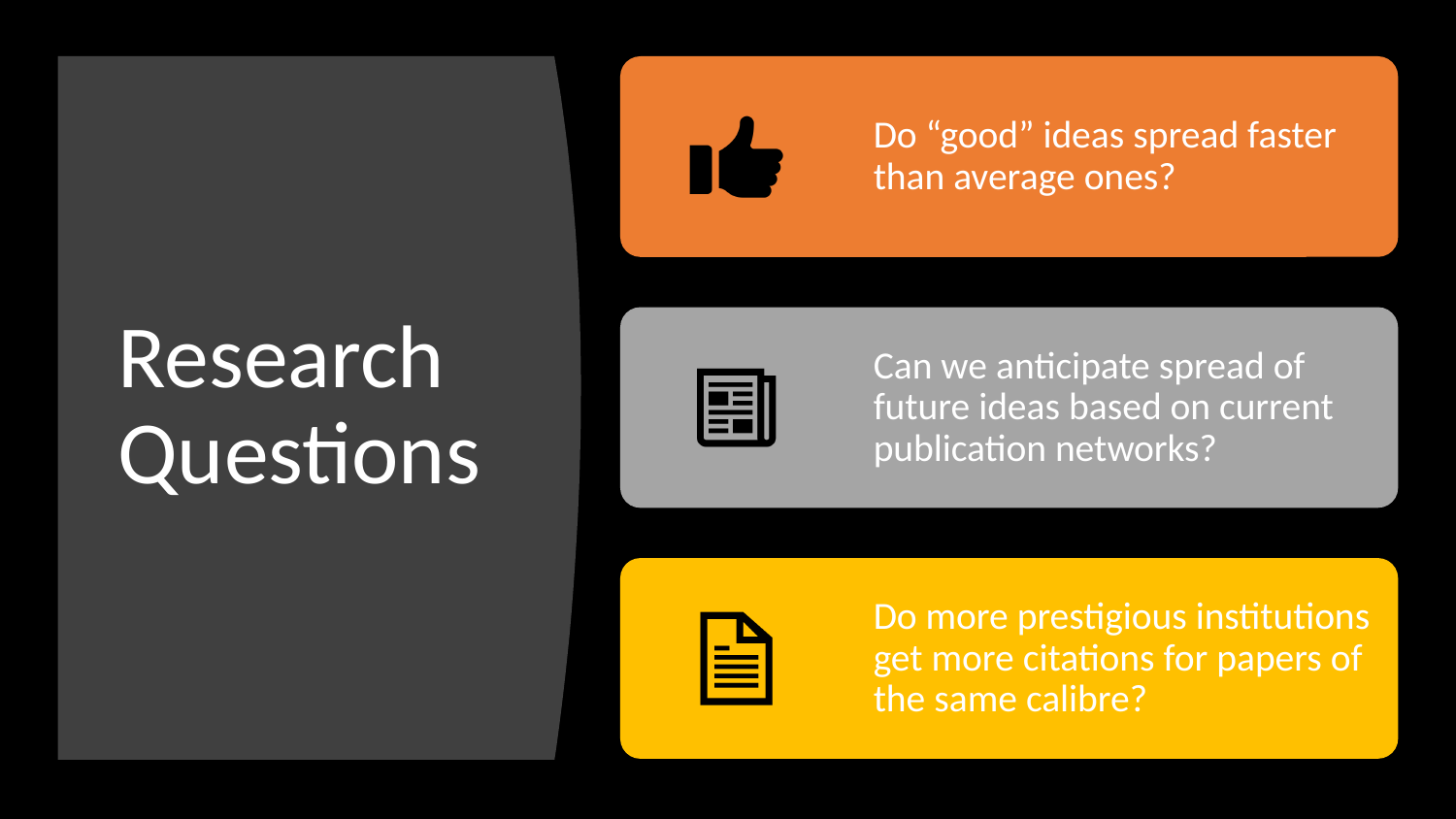

Do “good” ideas spread faster than average ones?
Can we anticipate spread of future ideas based on current publication networks?
Do more prestigious institutions get more citations for papers of the same calibre?
# Research Questions